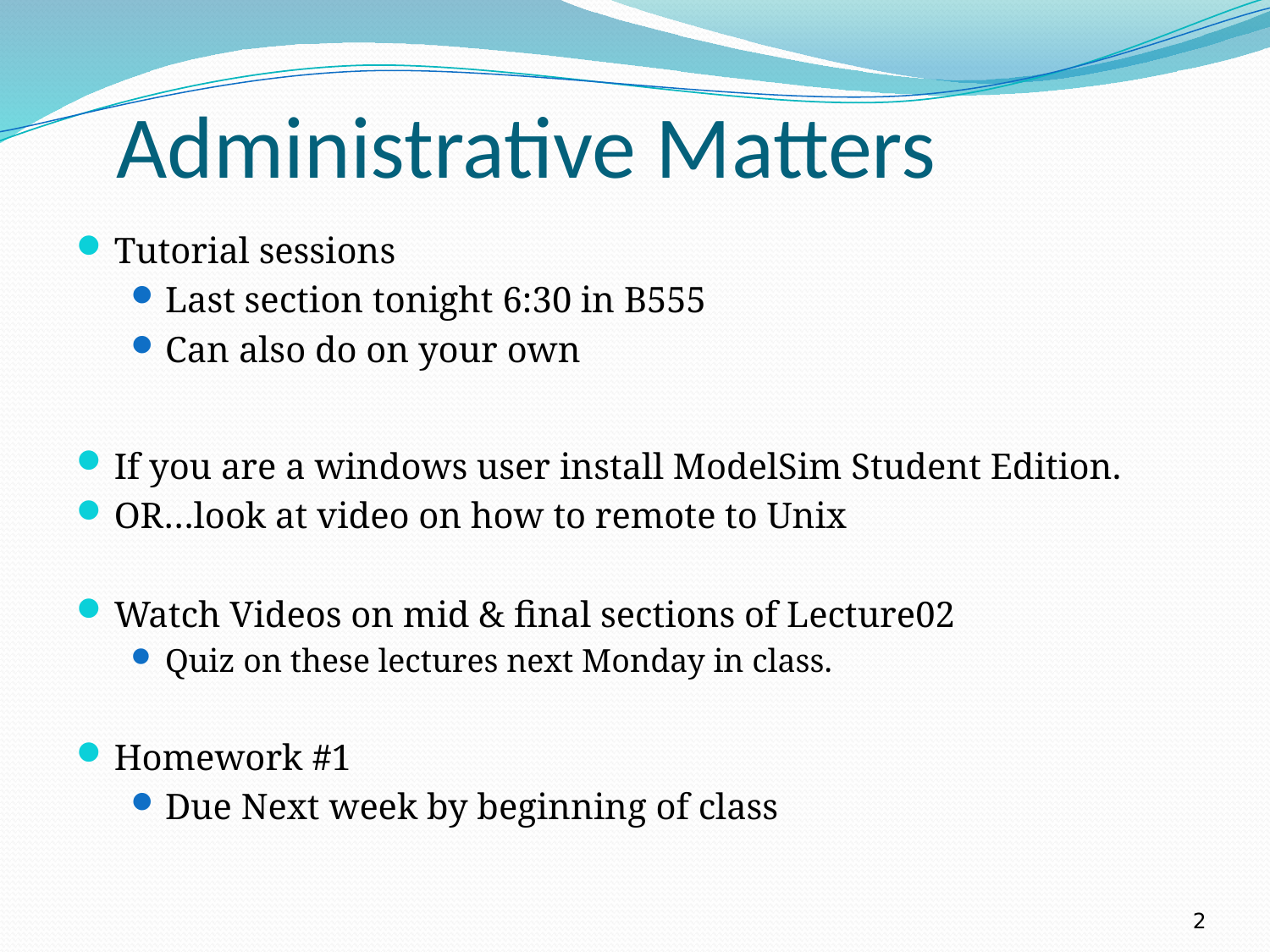

# Administrative Matters
Tutorial sessions
Last section tonight 6:30 in B555
Can also do on your own

If you are a windows user install ModelSim Student Edition.
OR…look at video on how to remote to Unix

Watch Videos on mid & final sections of Lecture02
Quiz on these lectures next Monday in class.

Homework #1
Due Next week by beginning of class

2